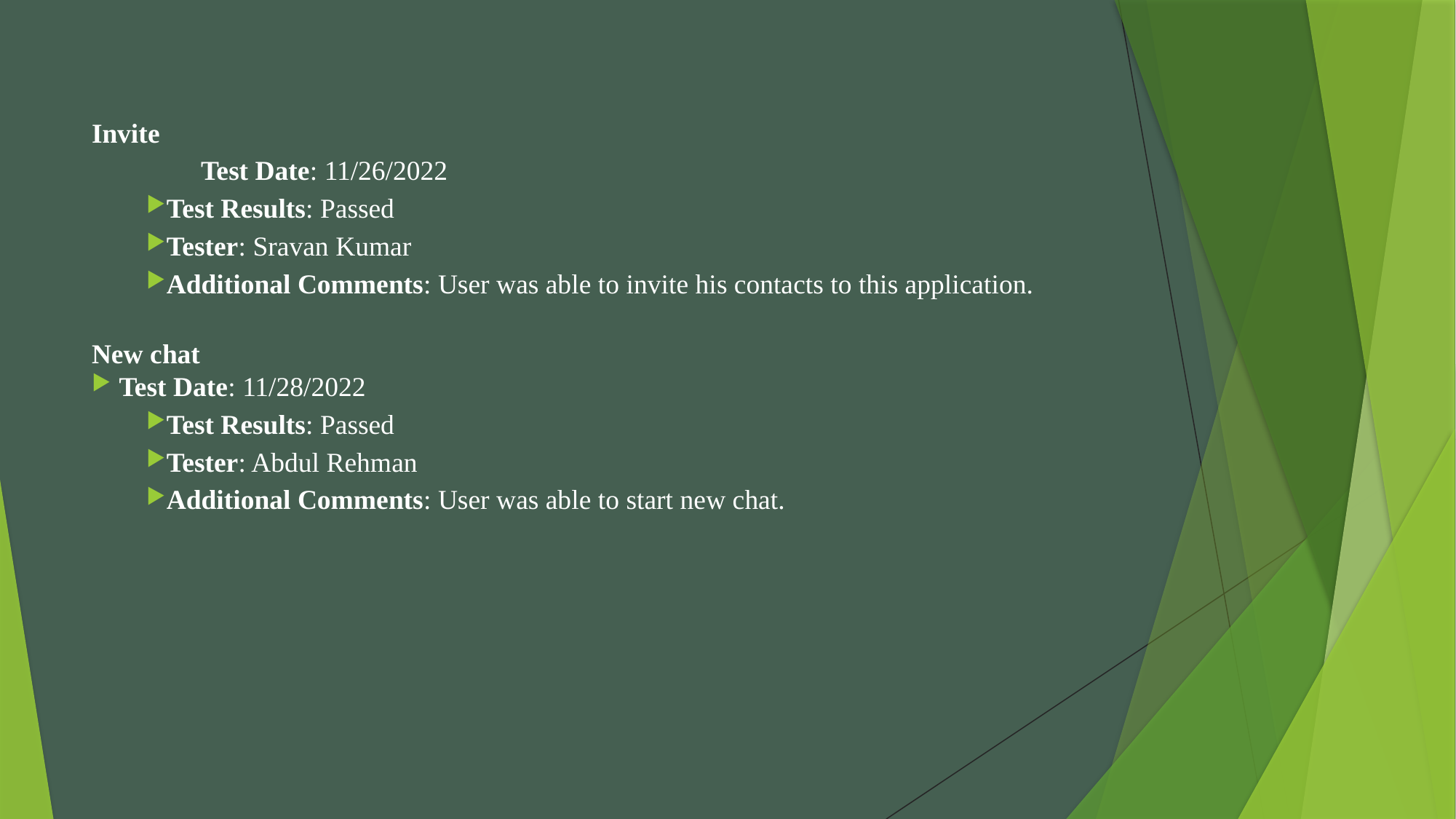

Invite
	Test Date: 11/26/2022
Test Results: Passed
Tester: Sravan Kumar
Additional Comments: User was able to invite his contacts to this application.

New chat
 Test Date: 11/28/2022
Test Results: Passed
Tester: Abdul Rehman
Additional Comments: User was able to start new chat.